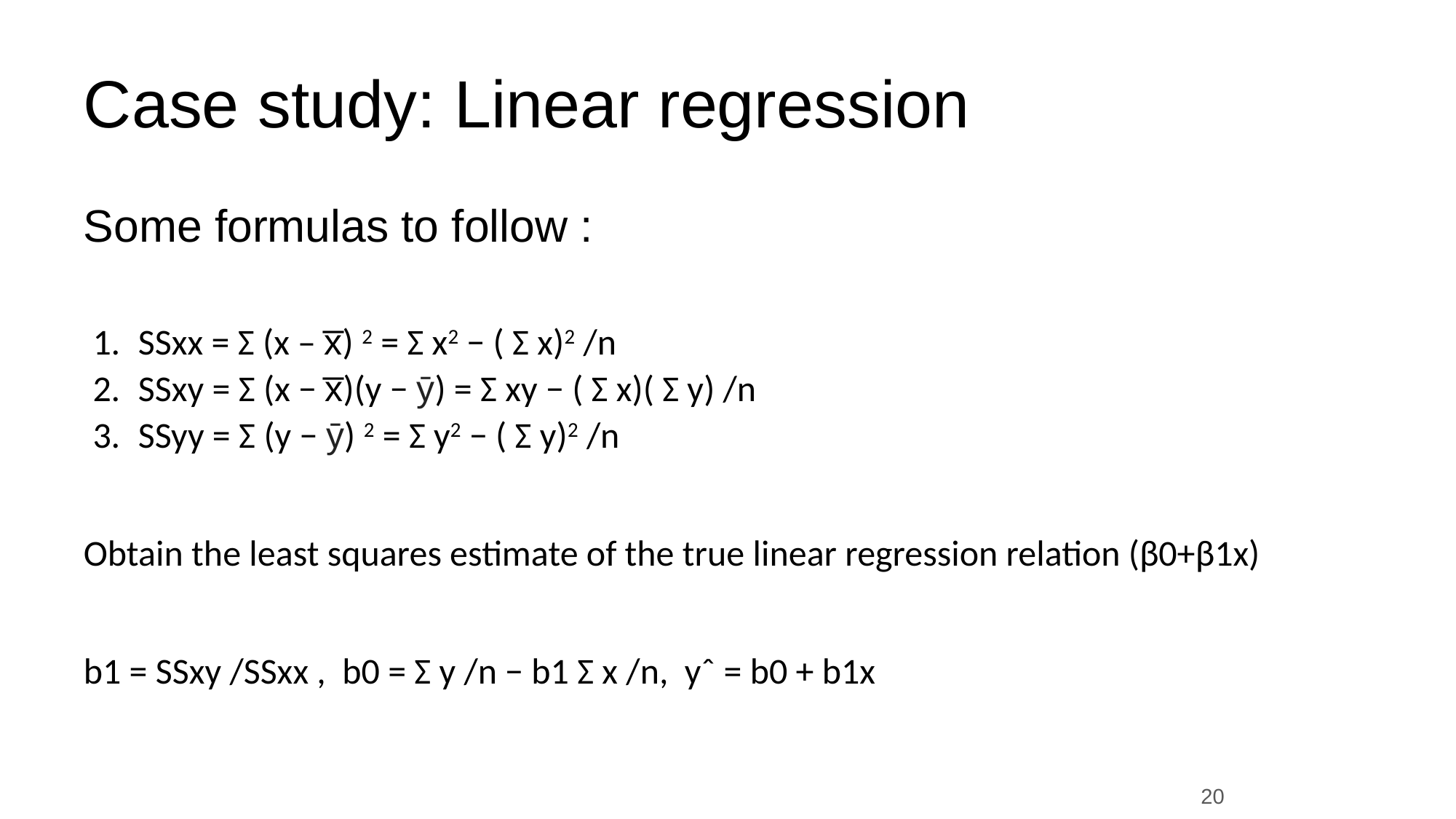

# Case study: Linear regression
Some formulas to follow :

SSxx = Σ (x – x̅) 2 = Σ x2 − ( Σ x)2 /n
SSxy = Σ (x − x̅)(y − ȳ) = Σ xy − ( Σ x)( Σ y) /n
SSyy = Σ (y − ȳ) 2 = Σ y2 − ( Σ y)2 /n

Obtain the least squares estimate of the true linear regression relation (β0+β1x)

b1 = SSxy /SSxx ,  b0 = Σ y /n − b1 Σ x /n,  yˆ = b0 + b1x

20